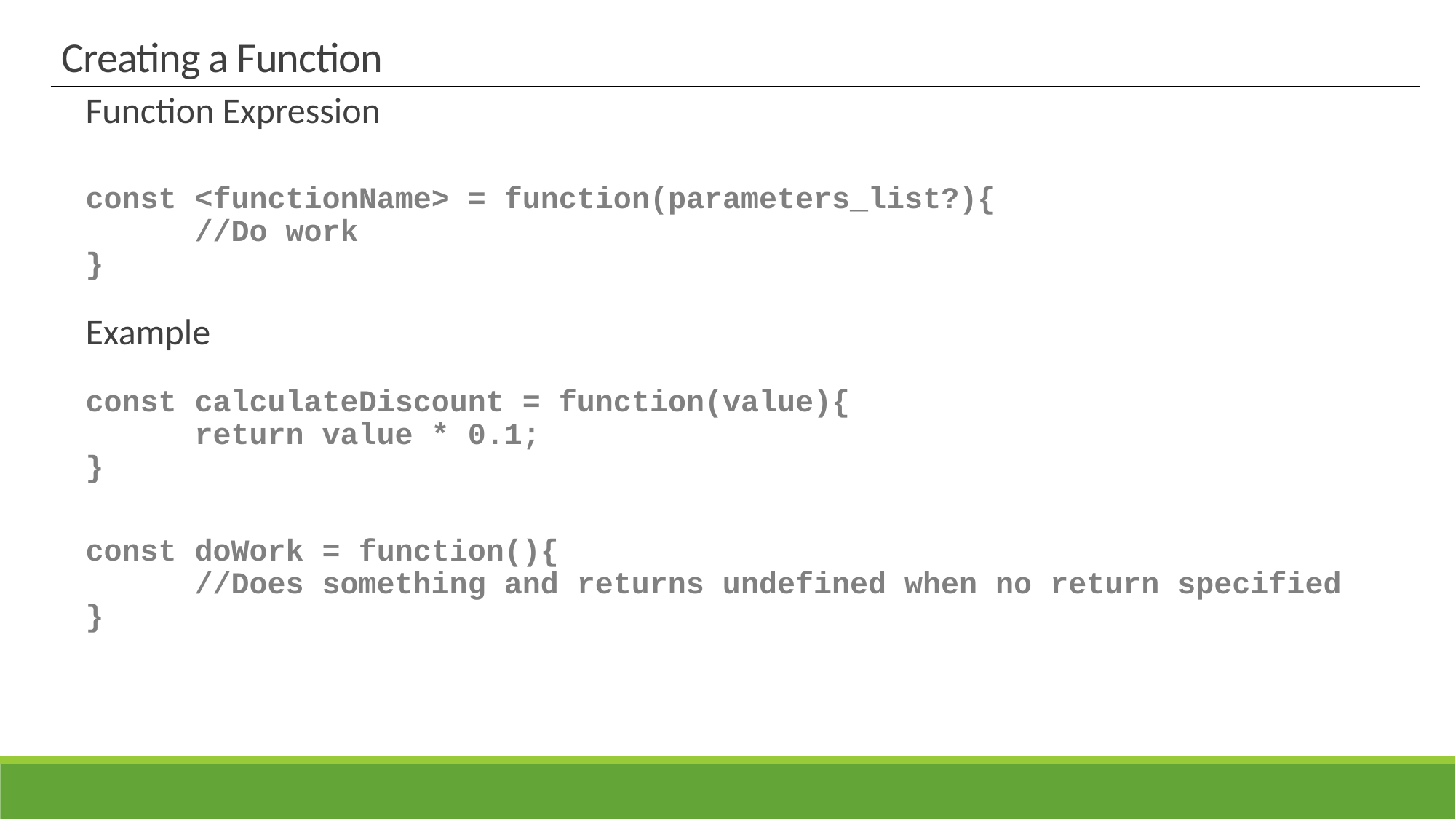

Creating a Function
Function Expression

const <functionName> = function(parameters_list?){
	//Do work
}
Example
const calculateDiscount = function(value){
	return value * 0.1;
}

const doWork = function(){
	//Does something and returns undefined when no return specified
}